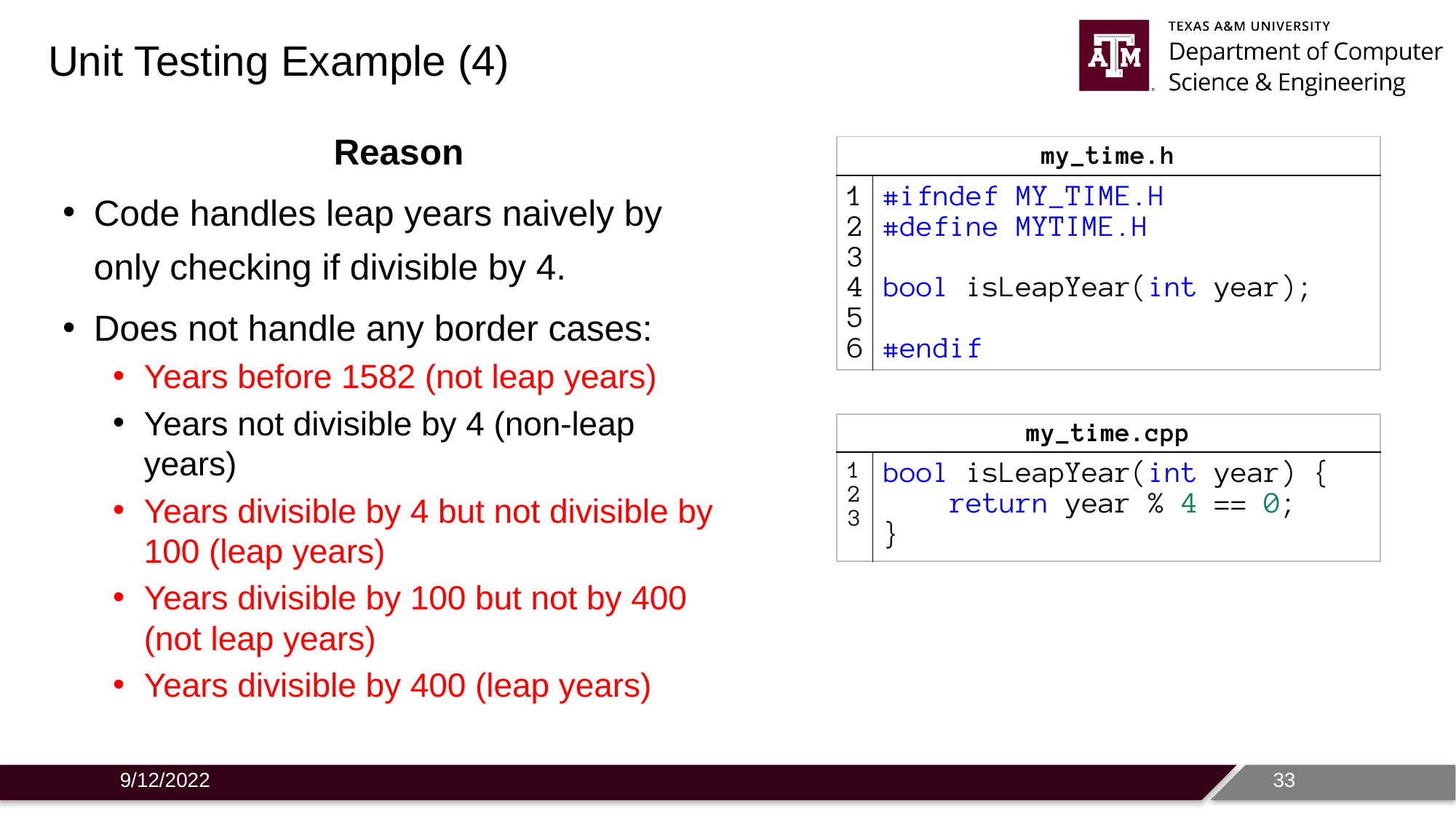

# Unit Testing Example (4)
Reason
Code handles leap years naively by only checking if divisible by 4.
Does not handle any border cases:
Years before 1582 (not leap years)
Years not divisible by 4 (non-leap years)
Years divisible by 4 but not divisible by 100 (leap years)
Years divisible by 100 but not by 400 (not leap years)
Years divisible by 400 (leap years)

| my\_time.h |  |
| --- | --- |
| 1 2 3 4 5 6 | #ifndef MY\_TIME.H #define MYTIME.H bool isLeapYear(int year); #endif |
| my\_time.cpp |  |
| --- | --- |
| 1 2 3 | bool isLeapYear(int year) {     return year % 4 == 0; } |